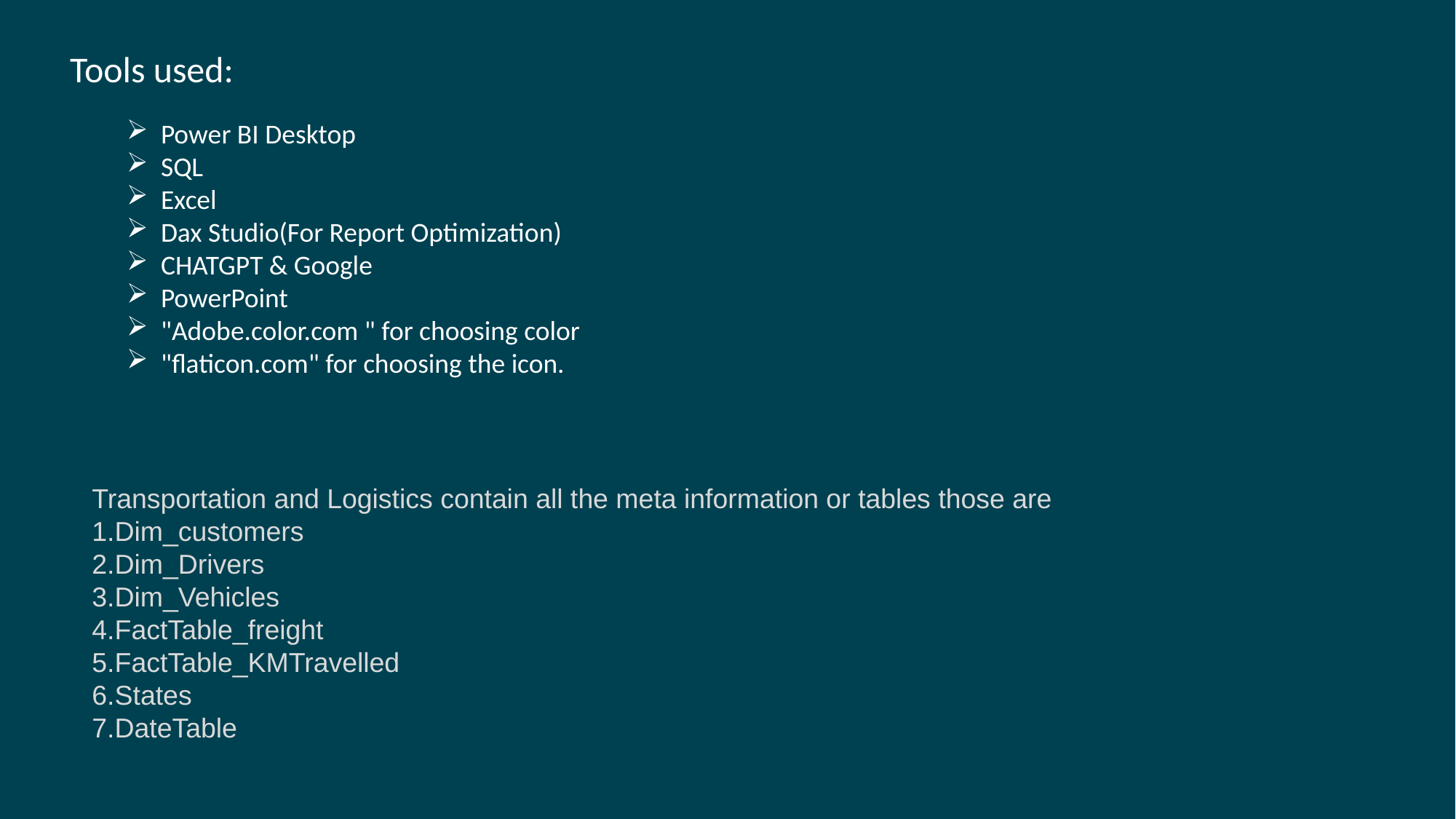

Tools used:

Power BI Desktop
SQL
Excel
Dax Studio(For Report Optimization)
CHATGPT & Google
PowerPoint
"Adobe.color.com " for choosing color
"flaticon.com" for choosing the icon.
Transportation and Logistics contain all the meta information or tables those are
1.Dim_customers
2.Dim_Drivers
3.Dim_Vehicles
4.FactTable_freight
5.FactTable_KMTravelled
6.States
7.DateTable